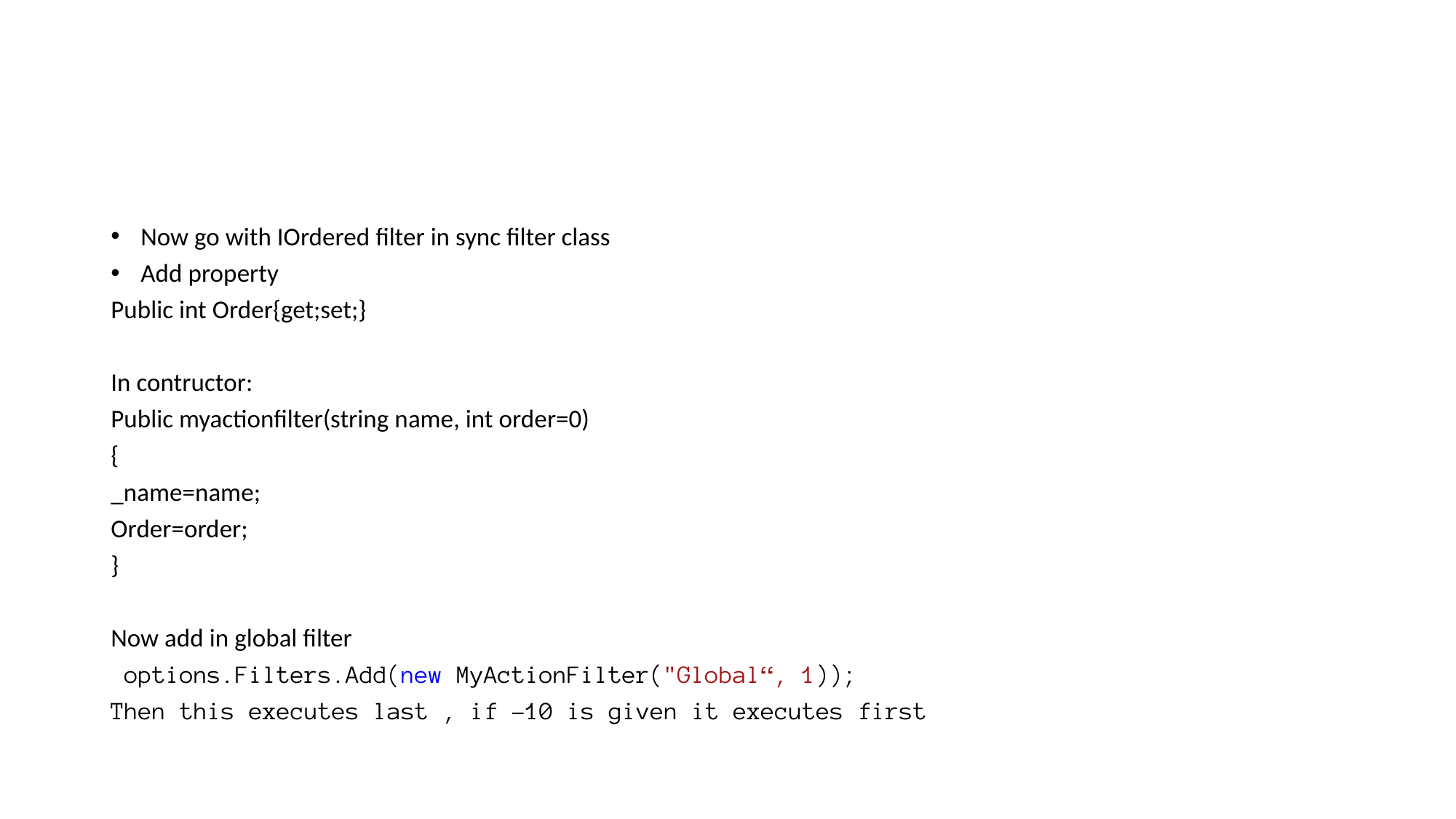

#
Now go with IOrdered filter in sync filter class
Add property
Public int Order{get;set;}

In contructor:
Public myactionfilter(string name, int order=0)
{
_name=name;
Order=order;
}

Now add in global filter
 options.Filters.Add(new MyActionFilter("Global“, 1));
Then this executes last , if -10 is given it executes first